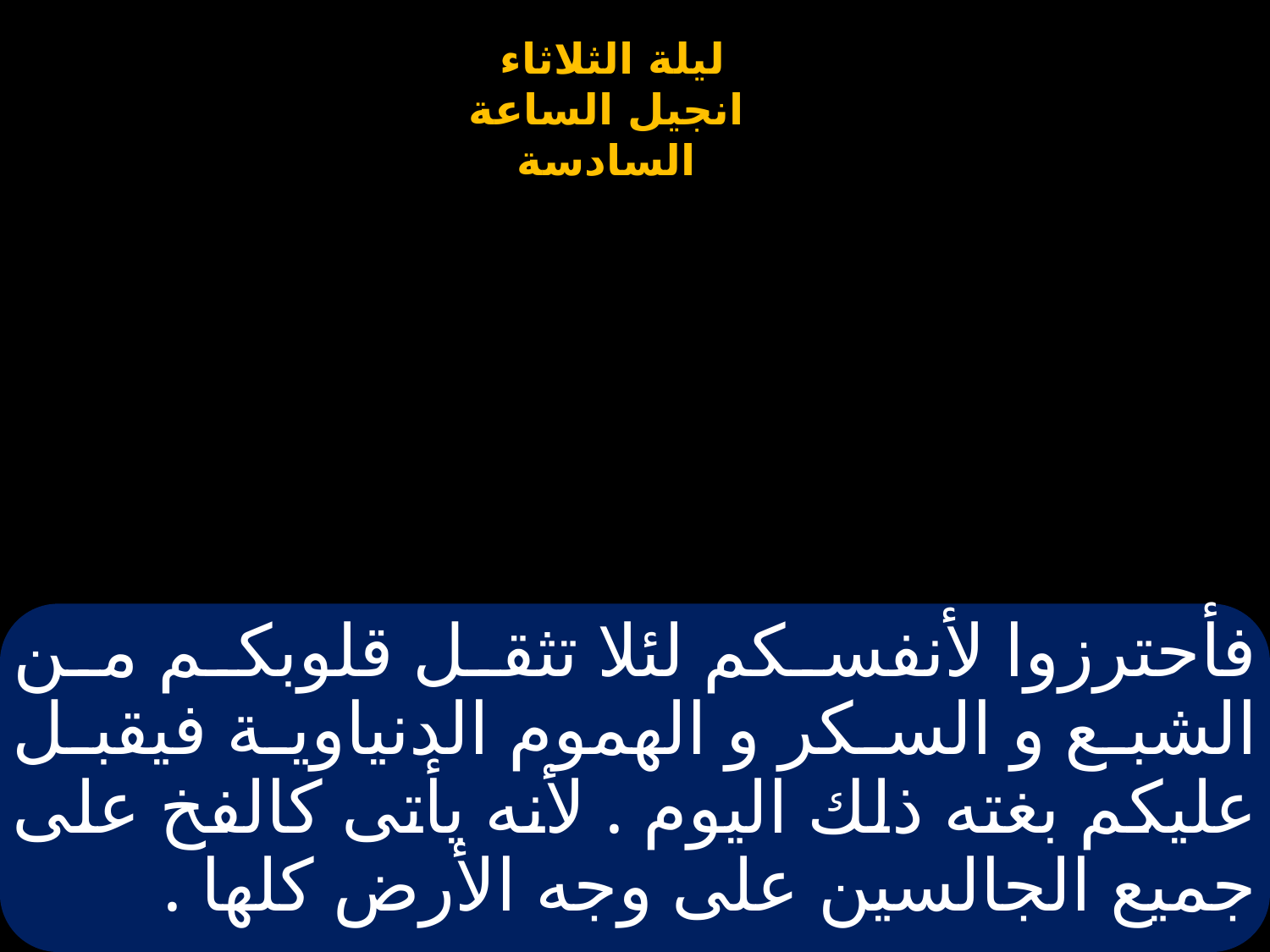

# فأحترزوا لأنفسكم لئلا تثقل قلوبكم من الشبع و السكر و الهموم الدنياوية فيقبل عليكم بغته ذلك اليوم . لأنه يأتى كالفخ على جميع الجالسين على وجه الأرض كلها .